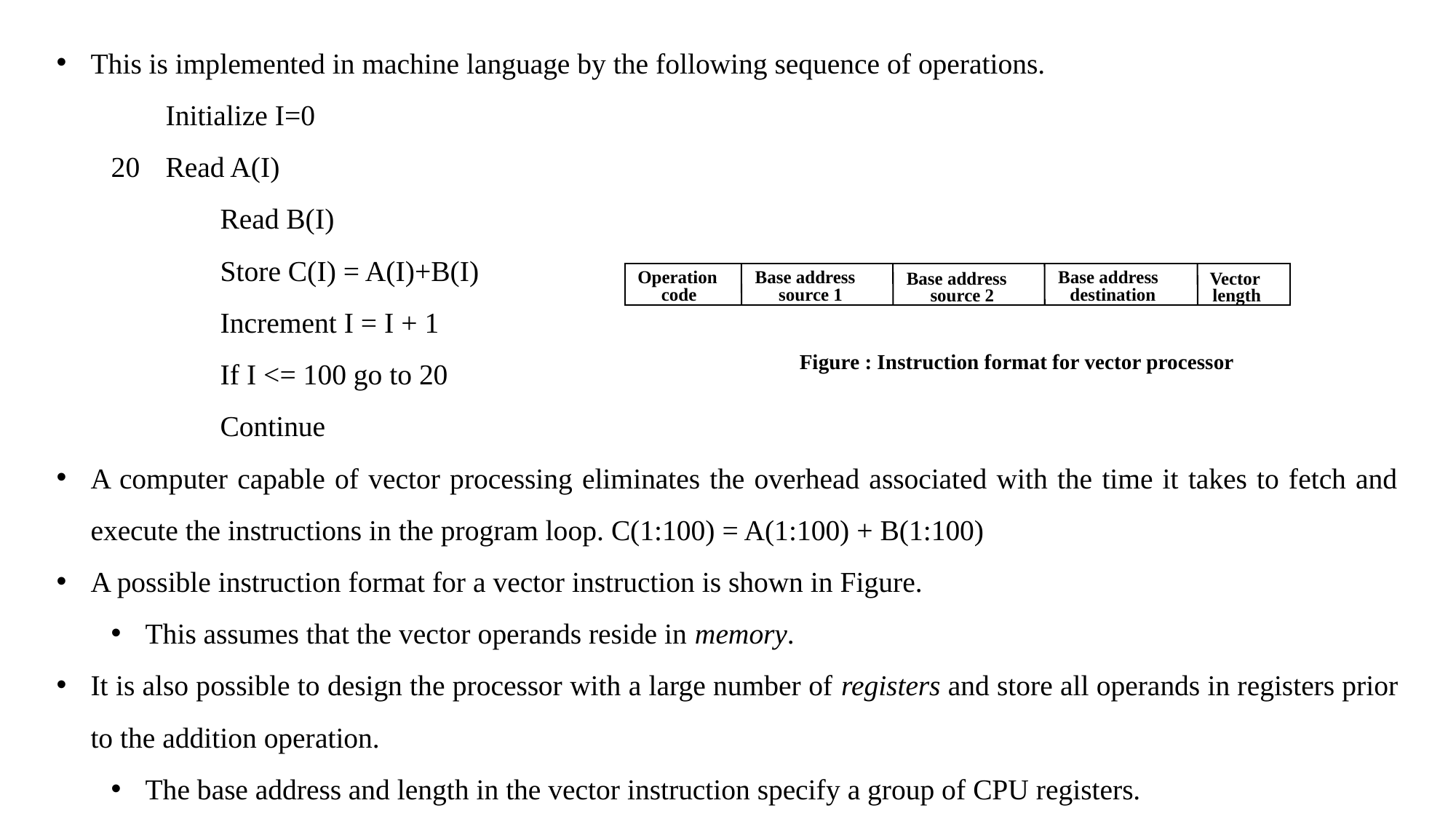

This is implemented in machine language by the following sequence of operations.
	Initialize I=0
Read A(I)
	Read B(I)
	Store C(I) = A(I)+B(I)
	Increment I = I + 1
	If I <= 100 go to 20
	Continue
A computer capable of vector processing eliminates the overhead associated with the time it takes to fetch and execute the instructions in the program loop. C(1:100) = A(1:100) + B(1:100)
A possible instruction format for a vector instruction is shown in Figure.
This assumes that the vector operands reside in memory.
It is also possible to design the processor with a large number of registers and store all operands in registers prior to the addition operation.
The base address and length in the vector instruction specify a group of CPU registers.

Operation
Base address
Base address
Base address
Vector
code
source 1
destination
source 2
length
Figure : Instruction format for vector processor